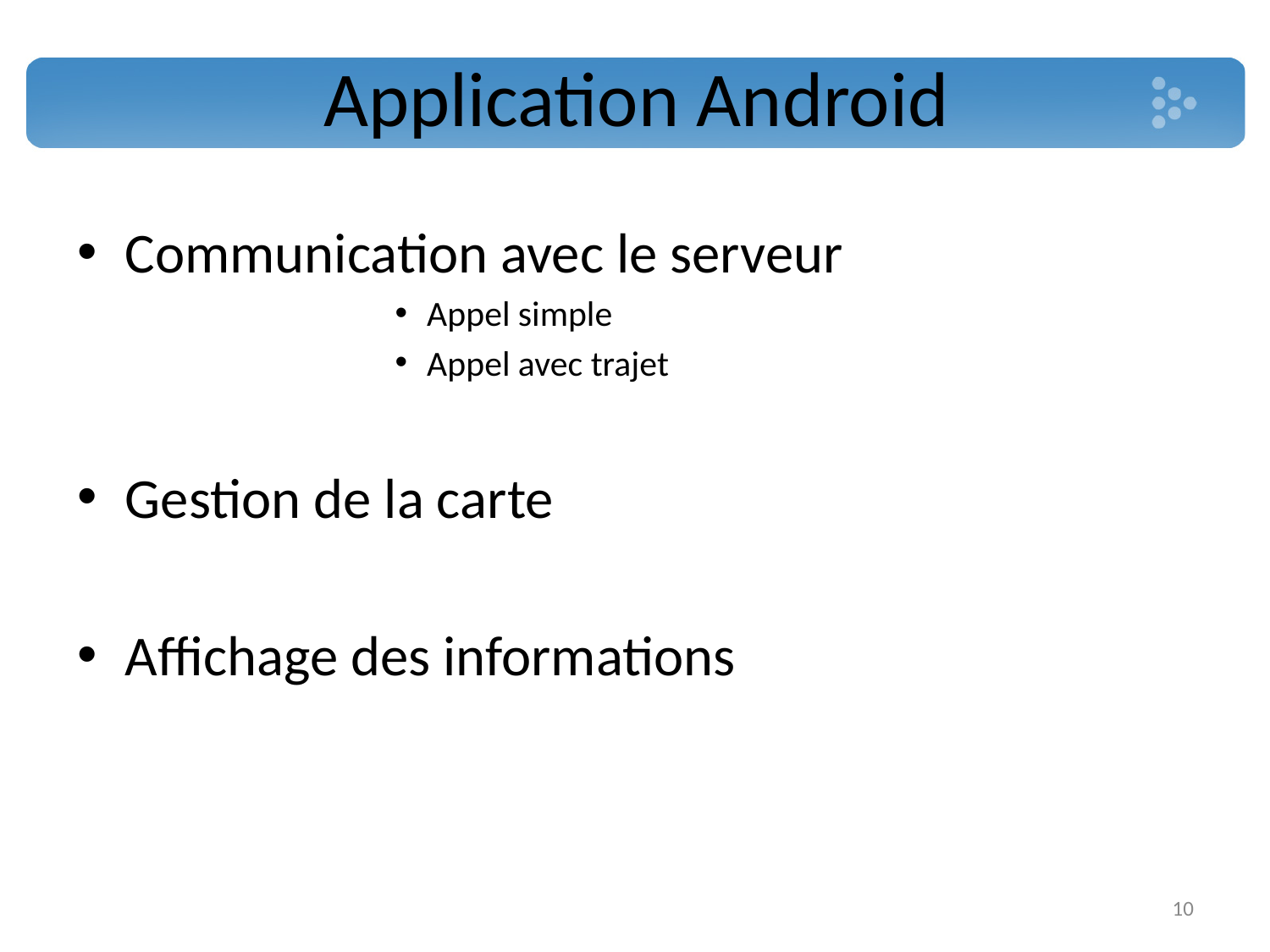

# Application Android
Communication avec le serveur
Appel simple
Appel avec trajet

Gestion de la carte

Affichage des informations
10